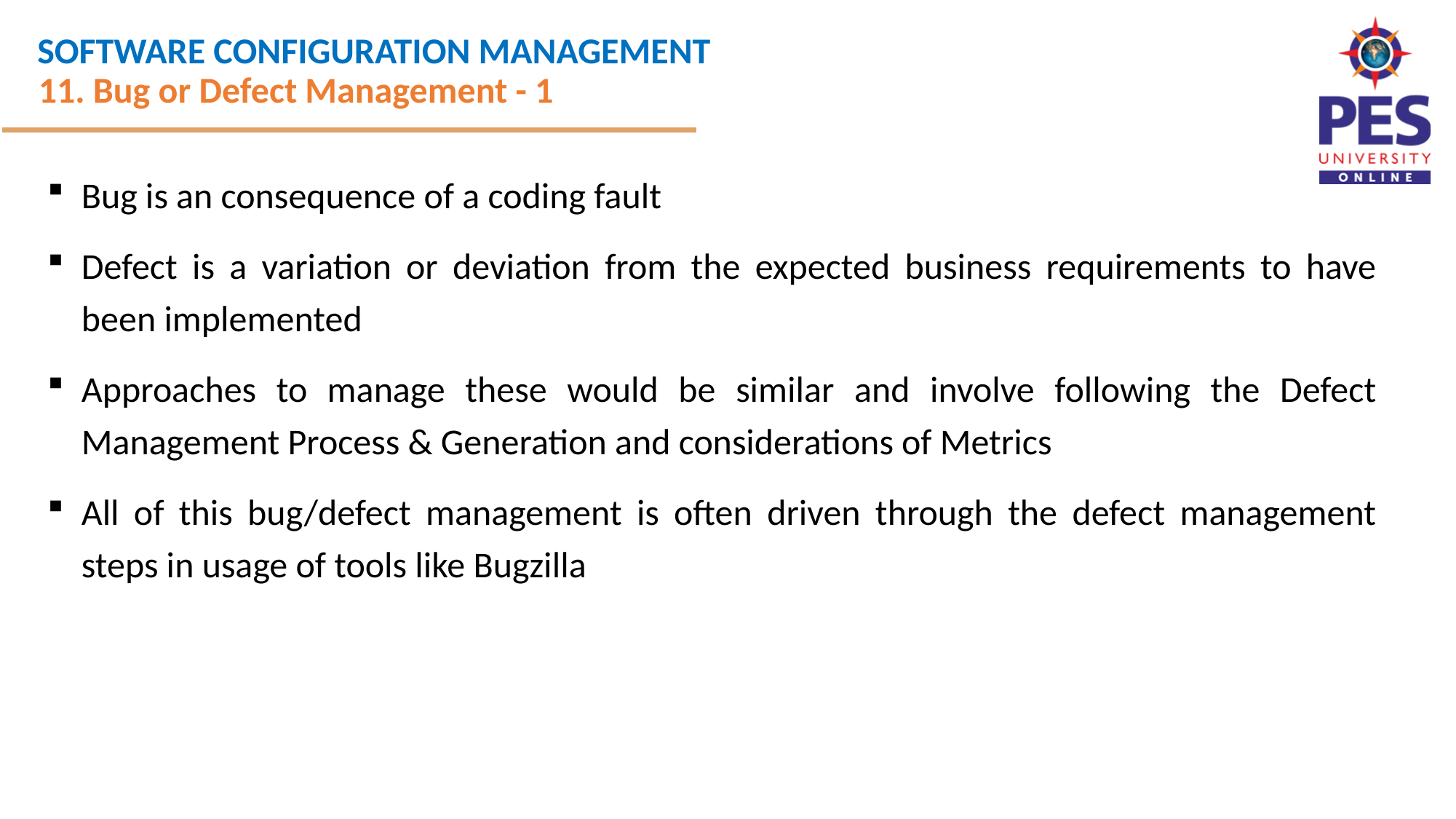

11. Bug or Defect Management - 1

Bug is an consequence of a coding fault
Defect is a variation or deviation from the expected business requirements to have been implemented
Approaches to manage these would be similar and involve following the Defect Management Process & Generation and considerations of Metrics
All of this bug/defect management is often driven through the defect management steps in usage of tools like Bugzilla